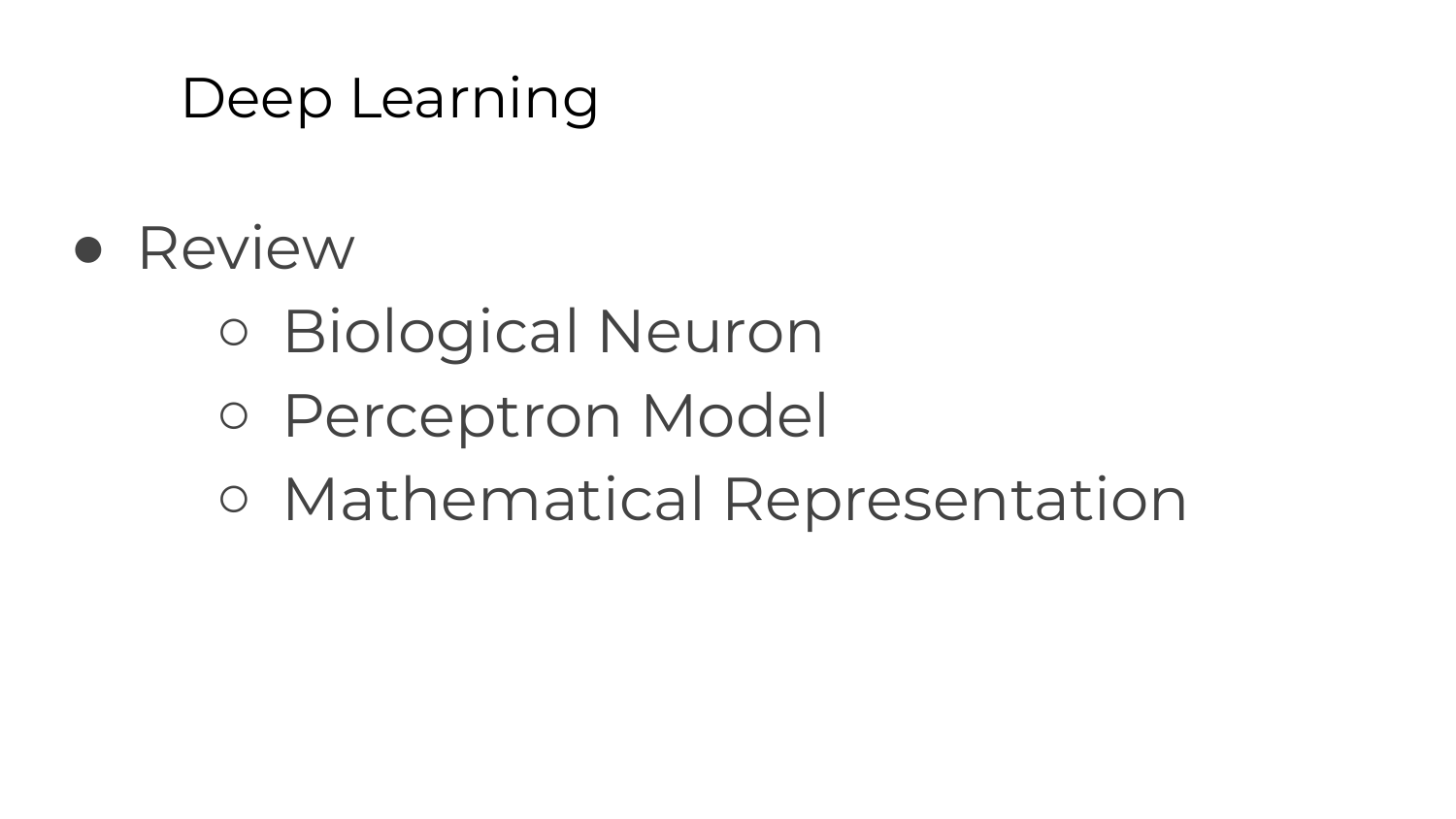

Deep Learning
Review
Biological Neuron
Perceptron Model
Mathematical Representation